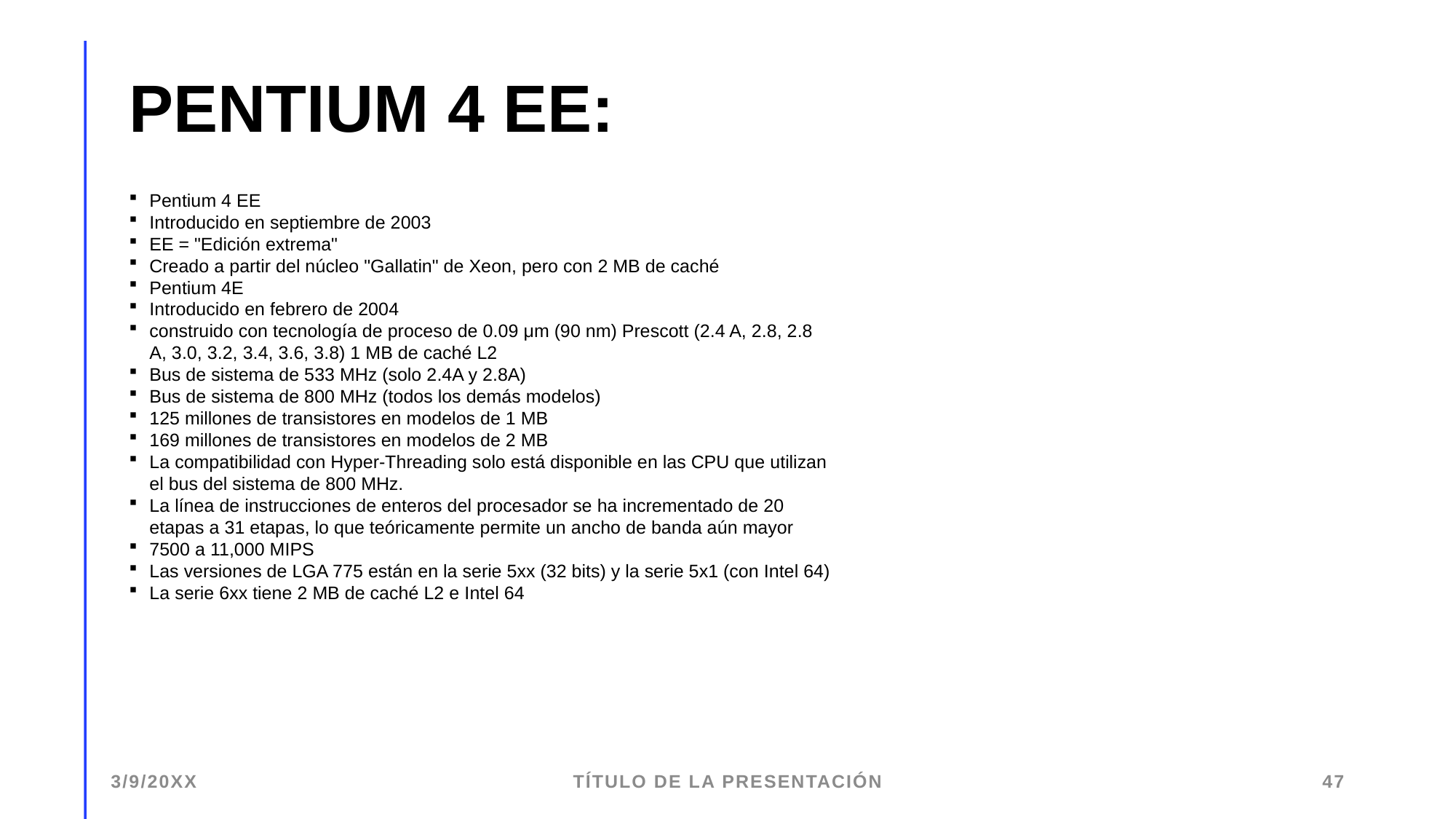

PENTIUM 4 EE:
Pentium 4 EE
Introducido en septiembre de 2003
EE = "Edición extrema"
Creado a partir del núcleo "Gallatin" de Xeon, pero con 2 MB de caché
Pentium 4E
Introducido en febrero de 2004
construido con tecnología de proceso de 0.09 μm (90 nm) Prescott (2.4 A, 2.8, 2.8 A, 3.0, 3.2, 3.4, 3.6, 3.8) 1 MB de caché L2
Bus de sistema de 533 MHz (solo 2.4A y 2.8A)
Bus de sistema de 800 MHz (todos los demás modelos)
125 millones de transistores en modelos de 1 MB
169 millones de transistores en modelos de 2 MB
La compatibilidad con Hyper-Threading solo está disponible en las CPU que utilizan el bus del sistema de 800 MHz.
La línea de instrucciones de enteros del procesador se ha incrementado de 20 etapas a 31 etapas, lo que teóricamente permite un ancho de banda aún mayor
7500 a 11,000 MIPS
Las versiones de LGA 775 están en la serie 5xx (32 bits) y la serie 5x1 (con Intel 64)
La serie 6xx tiene 2 MB de caché L2 e Intel 64
3/9/20XX
Título de la presentación
47